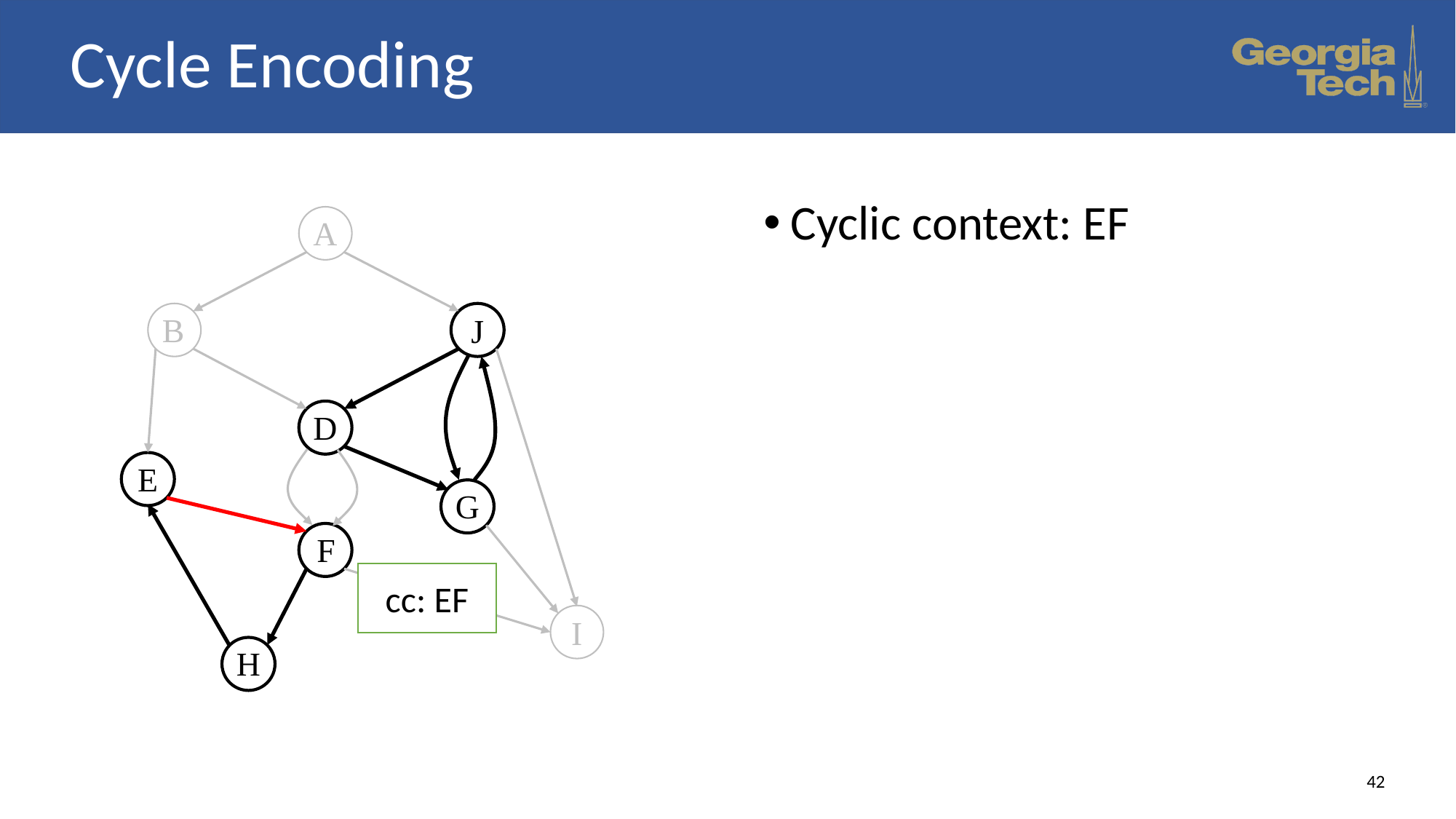

# Cycle Encoding
Cyclic context: EF

A

B
J

D

E

G

F
cc: EF

I

H
42